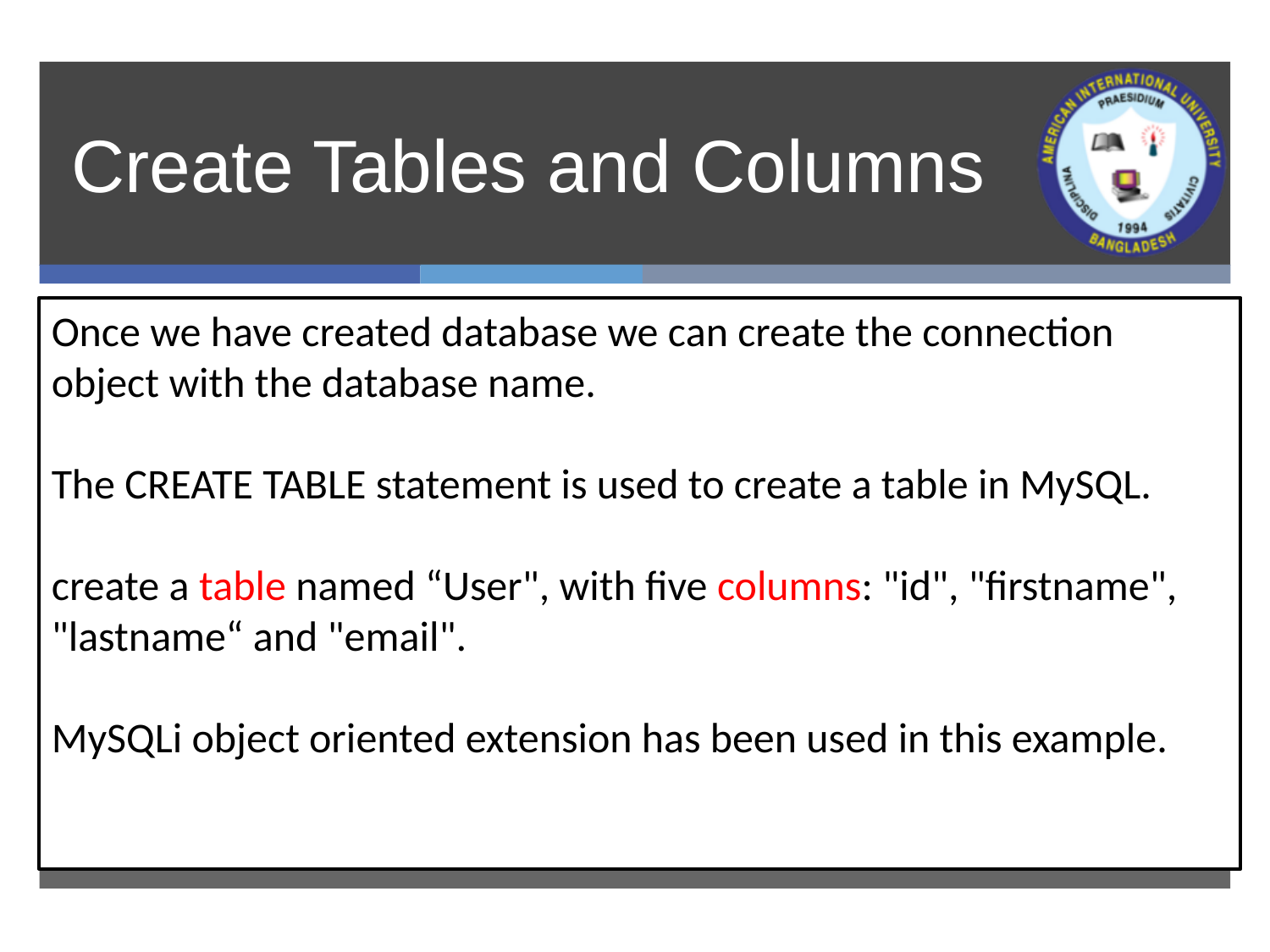

# Create Tables and Columns
Once we have created database we can create the connection object with the database name.

The CREATE TABLE statement is used to create a table in MySQL.

create a table named “User", with five columns: "id", "firstname", "lastname“ and "email".

MySQLi object oriented extension has been used in this example.